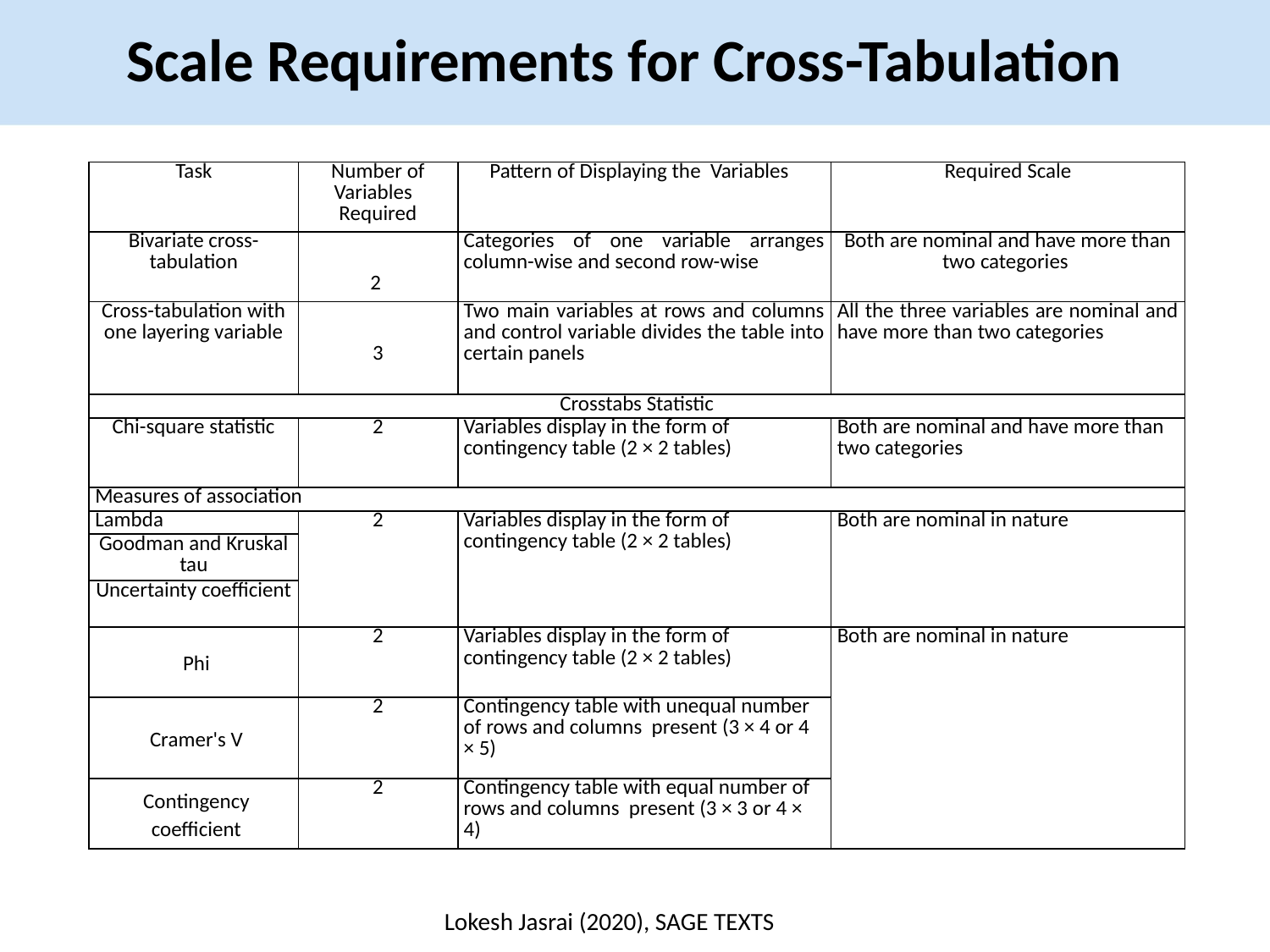

Scale Requirements for Cross-Tabulation
| Task | Number of Variables Required | Pattern of Displaying the Variables | Required Scale |
| --- | --- | --- | --- |
| Bivariate cross-tabulation | 2 | Categories of one variable arranges column-wise and second row-wise | Both are nominal and have more than two categories |
| Cross-tabulation with one layering variable | 3 | Two main variables at rows and columns and control variable divides the table into certain panels | All the three variables are nominal and have more than two categories |
| Crosstabs Statistic |  |  |  |
| Chi-square statistic | 2 | Variables display in the form of contingency table (2 × 2 tables) | Both are nominal and have more than two categories |
| Measures of association |  |  |  |
| Lambda | 2 | Variables display in the form of contingency table (2 × 2 tables) | Both are nominal in nature |
| Goodman and Kruskal tau |  |  |  |
| Uncertainty coefficient |  |  |  |
| Phi | 2 | Variables display in the form of contingency table (2 × 2 tables) | Both are nominal in nature |
| Cramer's V | 2 | Contingency table with unequal number of rows and columns present (3 × 4 or 4 × 5) |  |
| Contingency coefficient | 2 | Contingency table with equal number of rows and columns present (3 × 3 or 4 × 4) |  |
Lokesh Jasrai (2020), SAGE TEXTS